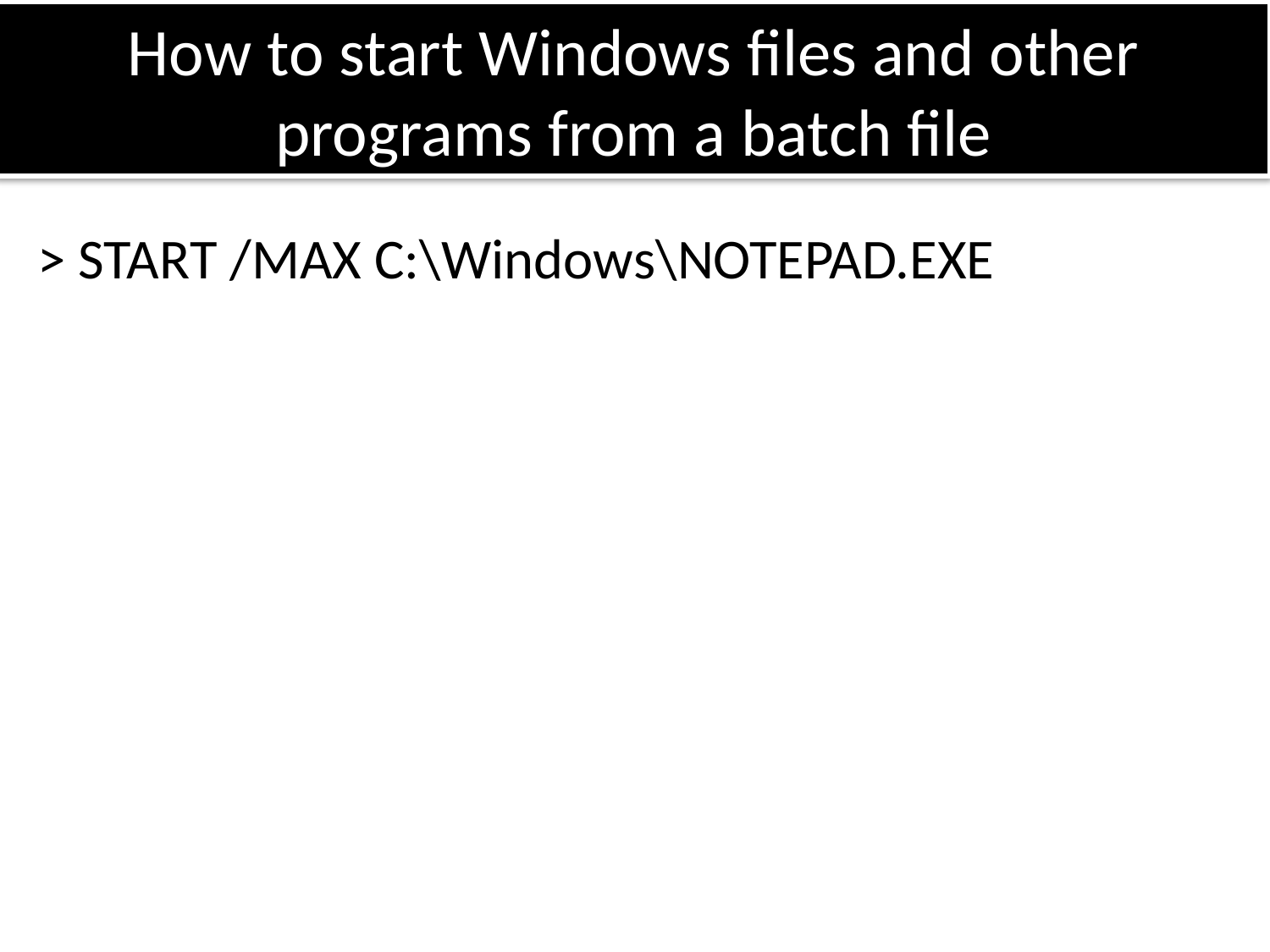

# How to start Windows files and other programs from a batch file
> START /MAX C:\Windows\NOTEPAD.EXE